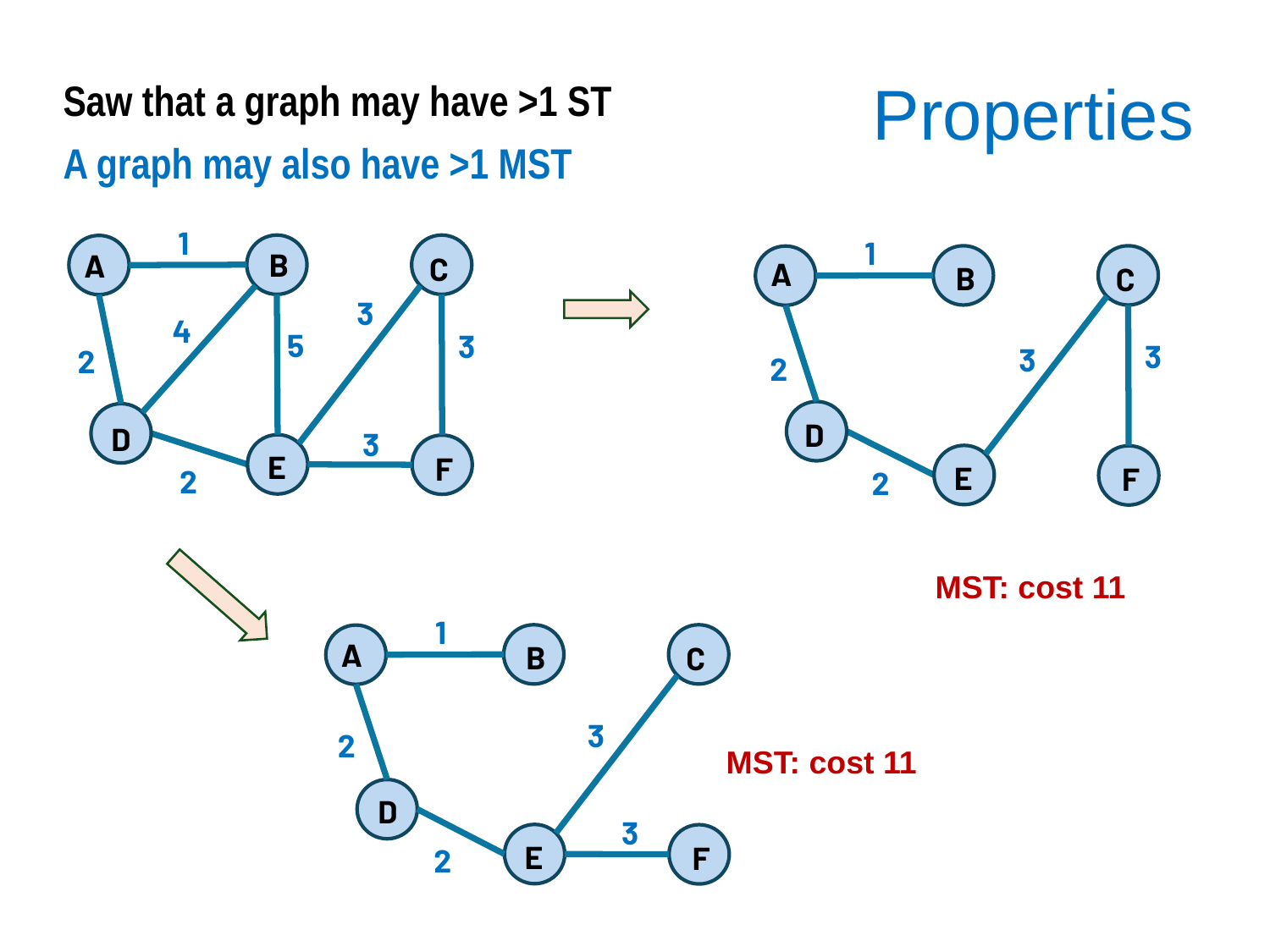

Properties
Saw that a graph may have >1 ST
A graph may also have >1 MST
1

B
A
C

D

E
3
3
3
2
5
4
2
F
1

A
B
C

D

E
3
2
3
F
2

MST: cost 11

1

A
B
C

D

E
3
3
2
F
2
MST: cost 11